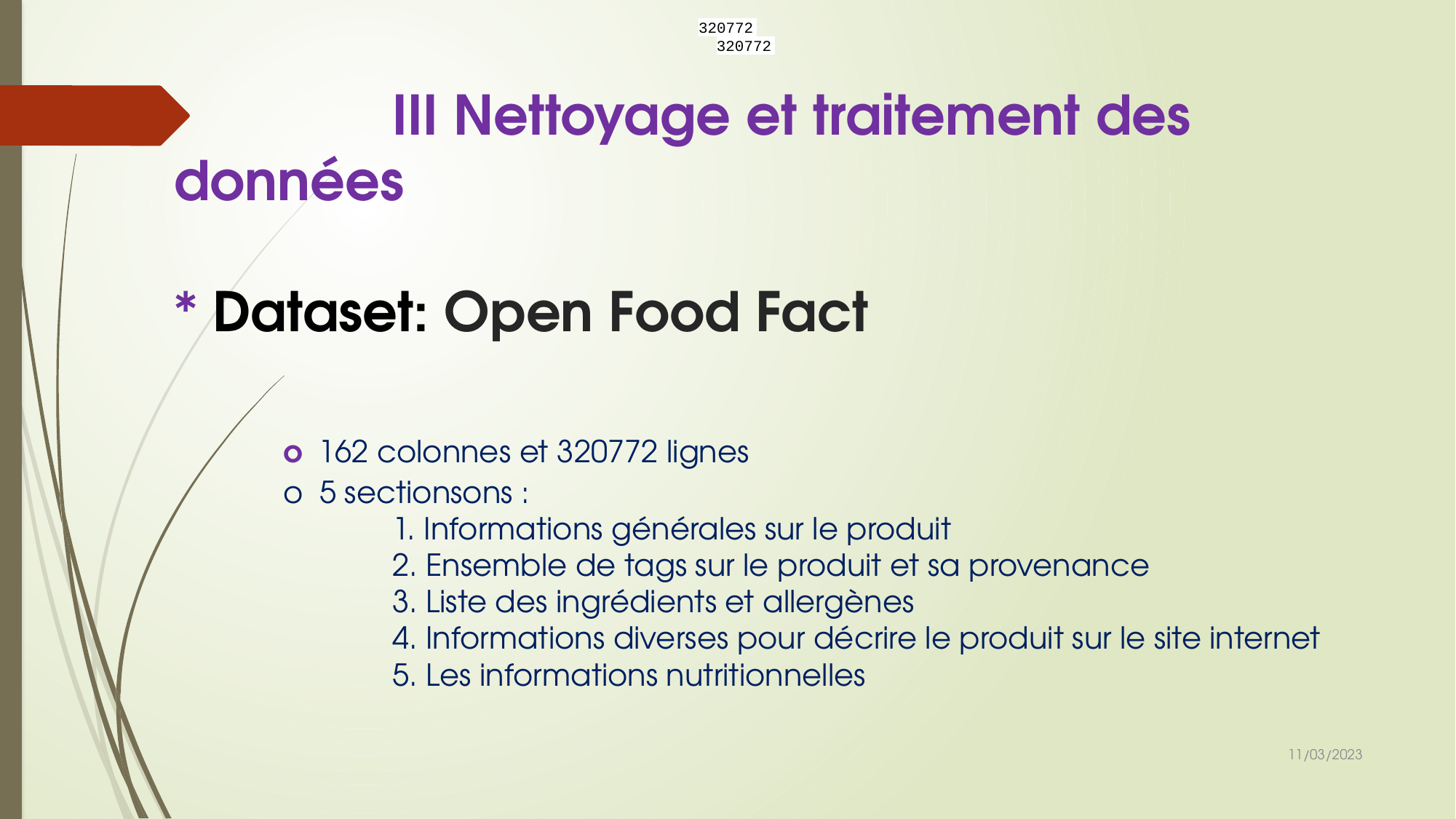

320772
320772
# III Nettoyage et traitement des données * Dataset: Open Food Fact o 162 colonnes et 320772 lignes o  5 sectionsons : 1. Informations générales sur le produit 2. Ensemble de tags sur le produit et sa provenance 3. Liste des ingrédients et allergènes 4. Informations diverses pour décrire le produit sur le site internet 5. Les informations nutritionnelles
11/03/2023